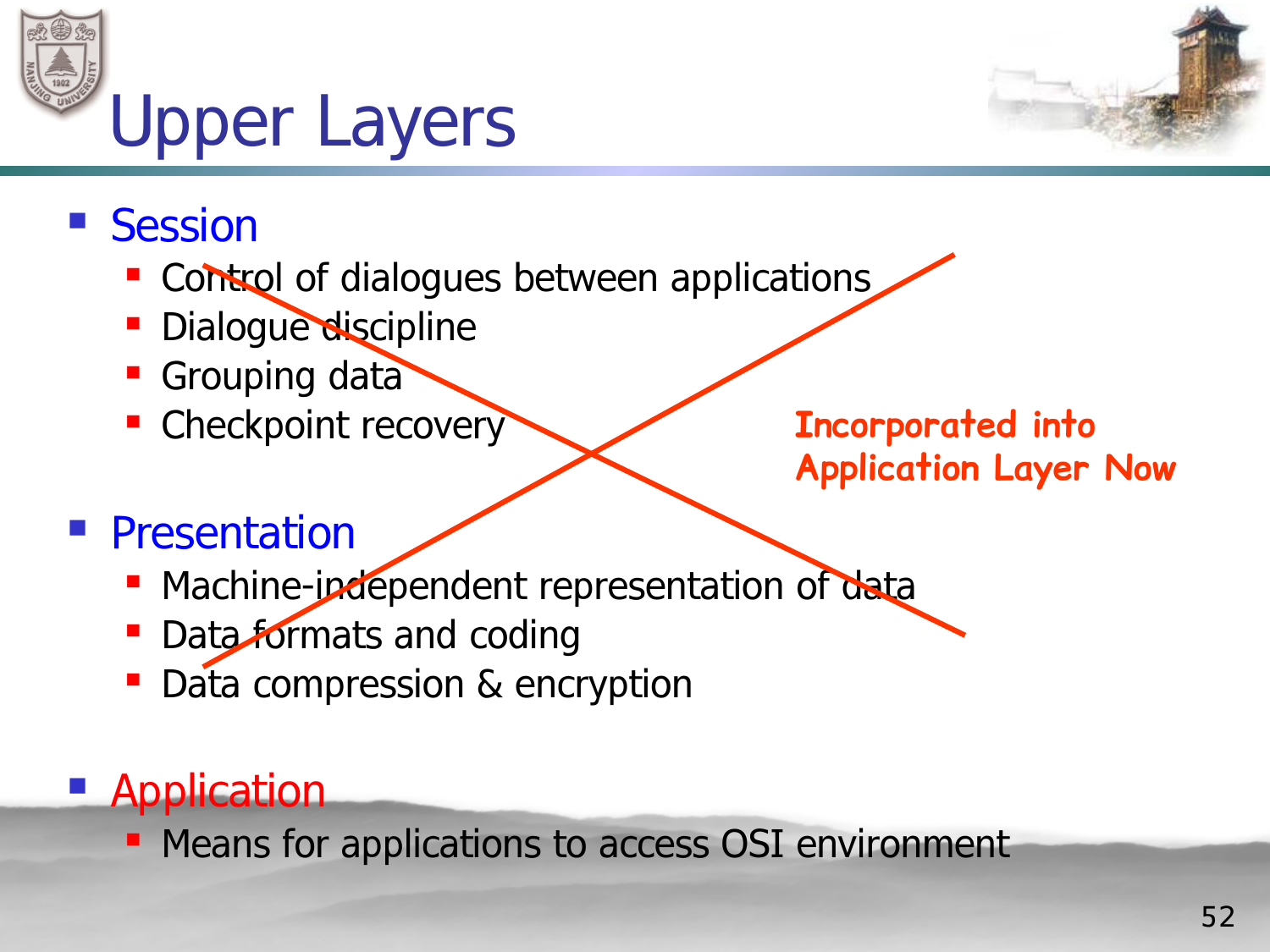

# Upper Layers
Session
Control of dialogues between applications
Dialogue discipline
Grouping data
Checkpoint recovery

Presentation
Machine-independent representation of data
Data formats and coding
Data compression & encryption

Application
Means for applications to access OSI environment

Incorporated into Application Layer Now
52